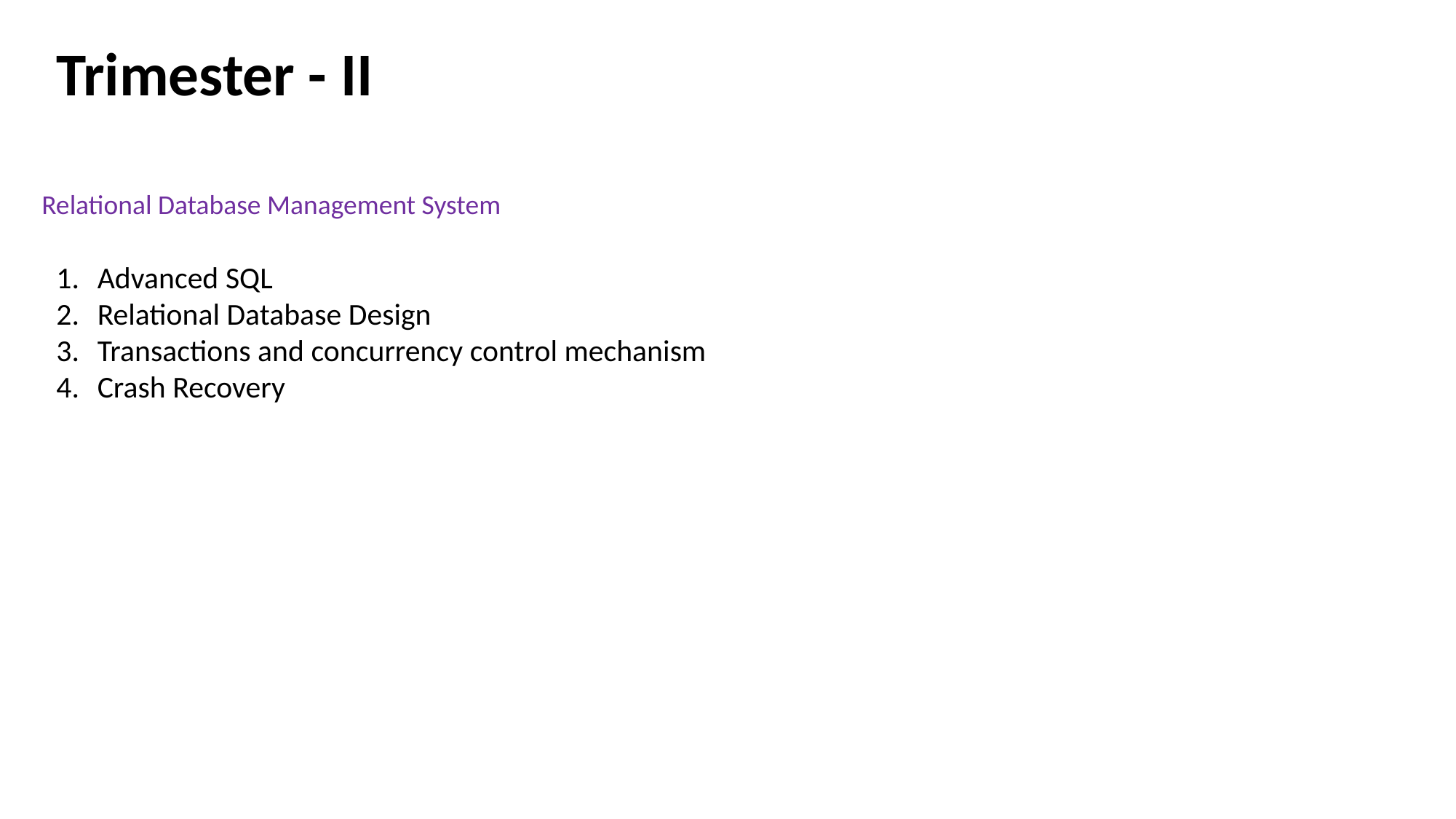

Trimester - II

Relational Database Management System
Advanced SQL
Relational Database Design
Transactions and concurrency control mechanism
Crash Recovery